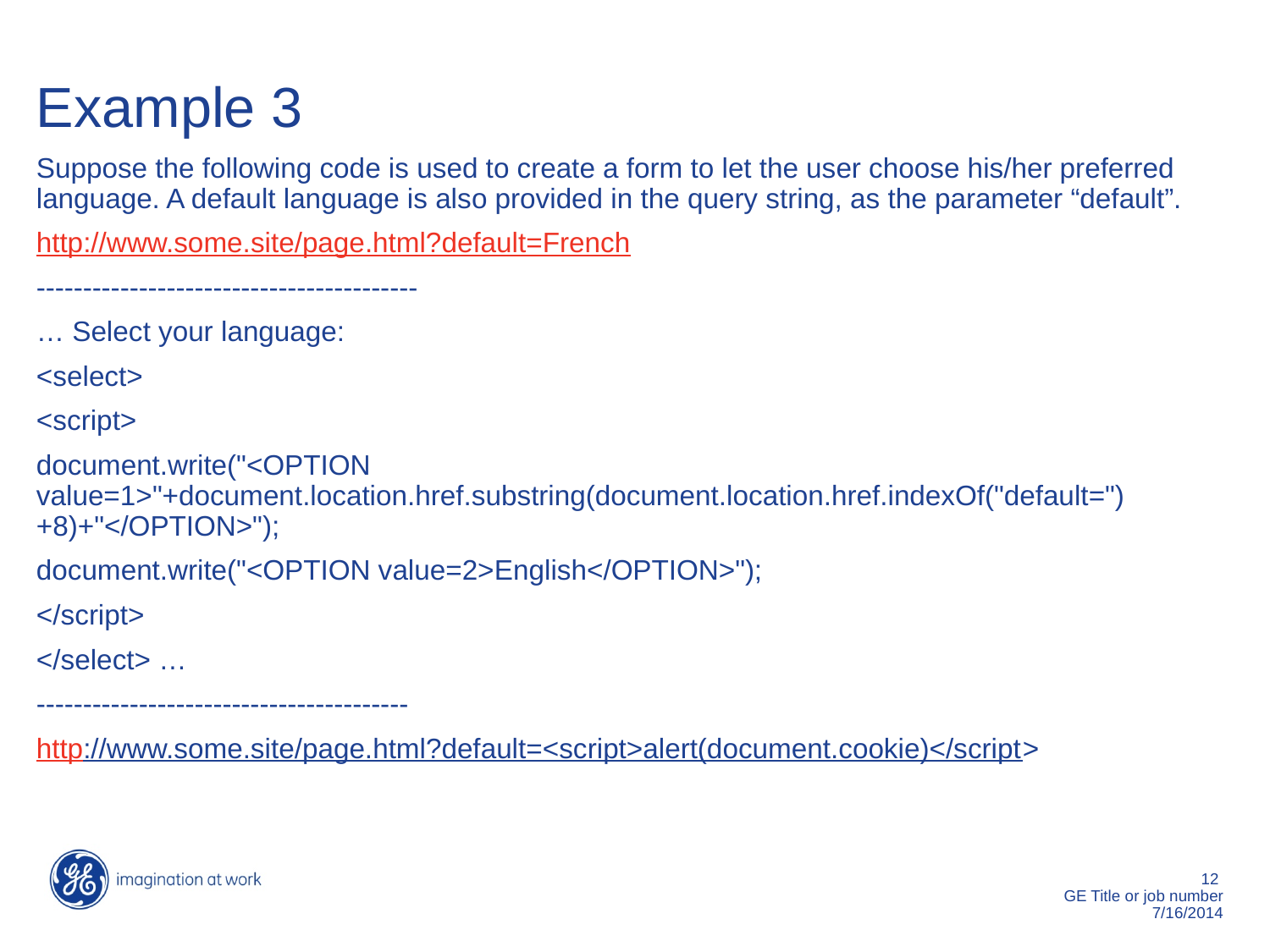

Example 3
Suppose the following code is used to create a form to let the user choose his/her preferred language. A default language is also provided in the query string, as the parameter “default”.
http://www.some.site/page.html?default=French
-----------------------------------------
… Select your language:
<select>
<script>
document.write("<OPTION value=1>"+document.location.href.substring(document.location.href.indexOf("default=")+8)+"</OPTION>");
document.write("<OPTION value=2>English</OPTION>");
</script>
</select> …
----------------------------------------
http://www.some.site/page.html?default=<script>alert(document.cookie)</script>